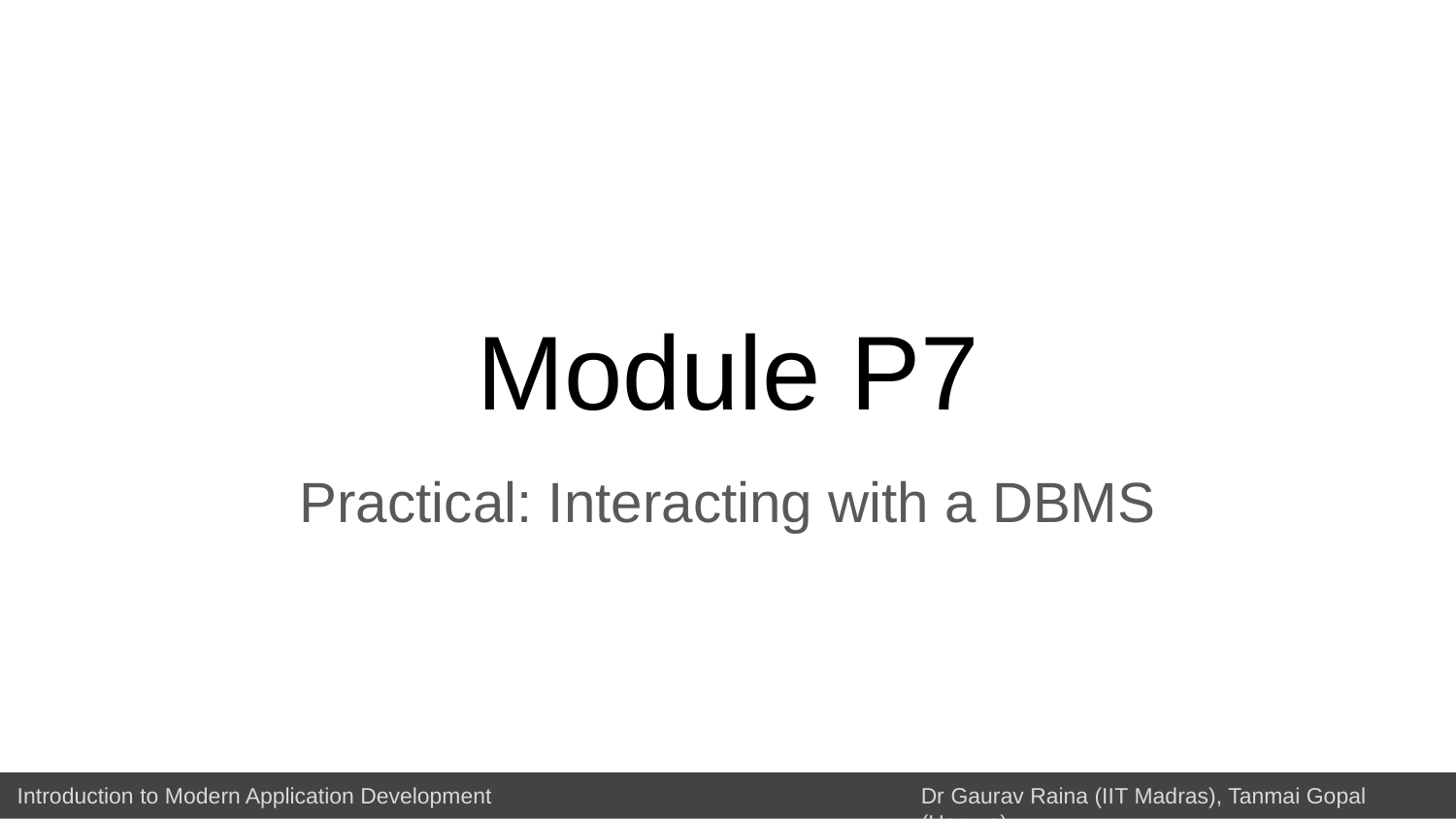

# Module P7
Practical: Interacting with a DBMS